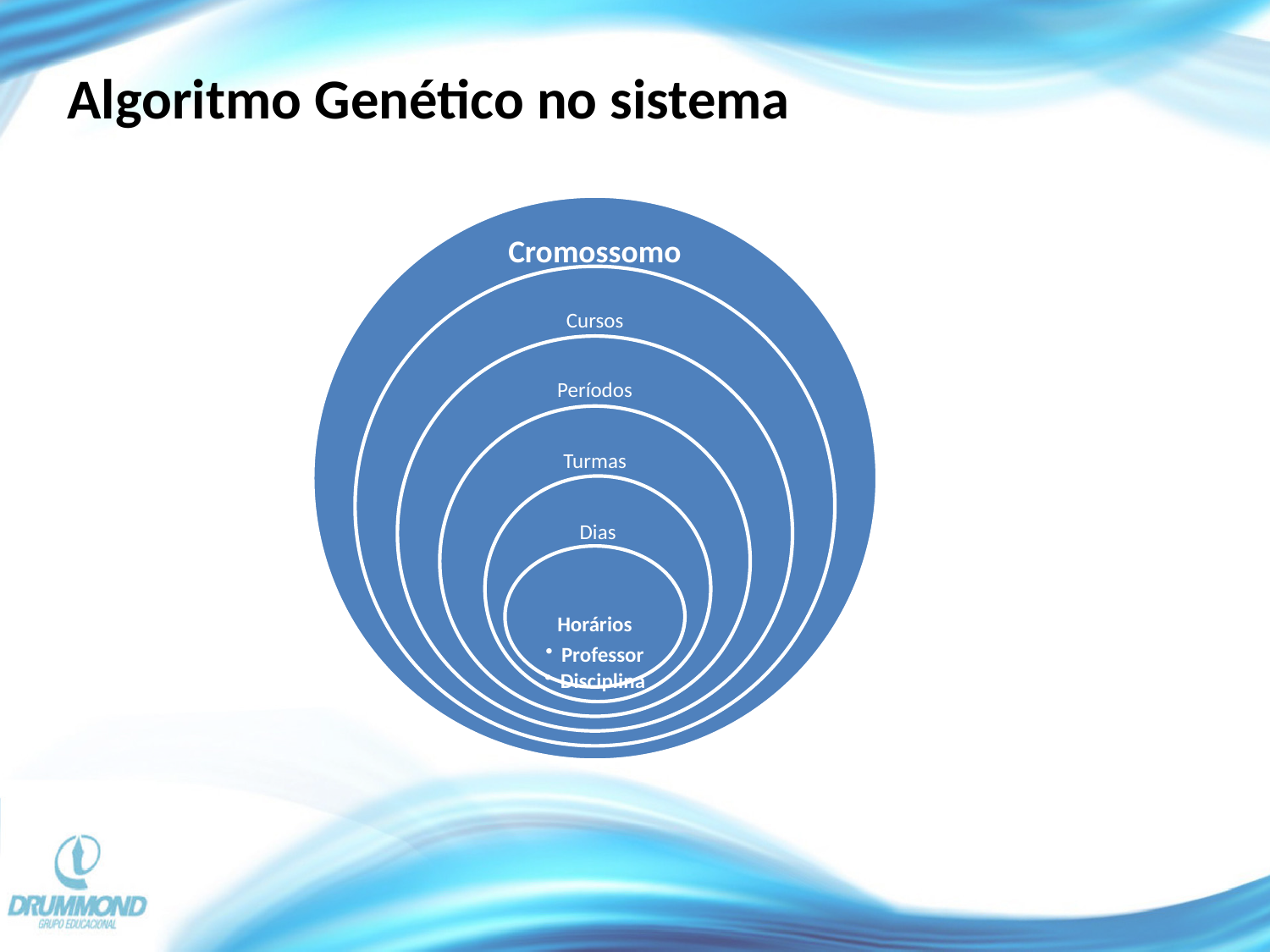

Algoritmo Genético no sistema
Cromossomo
Cursos
Períodos
Turmas
Dias
Horários
Professor
Disciplina